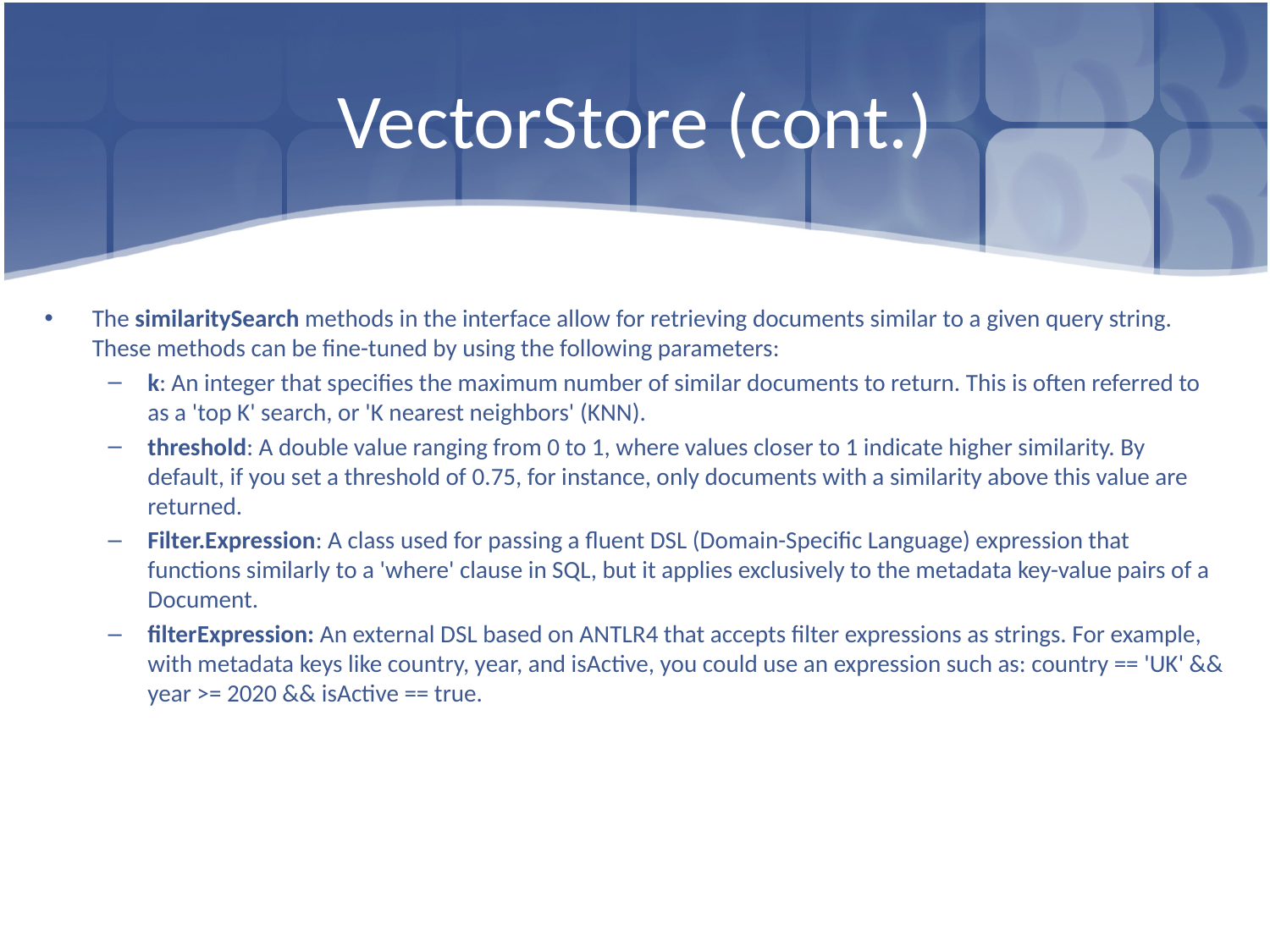

# VectorStore (cont.)
The similaritySearch methods in the interface allow for retrieving documents similar to a given query string. These methods can be fine-tuned by using the following parameters:
k: An integer that specifies the maximum number of similar documents to return. This is often referred to as a 'top K' search, or 'K nearest neighbors' (KNN).
threshold: A double value ranging from 0 to 1, where values closer to 1 indicate higher similarity. By default, if you set a threshold of 0.75, for instance, only documents with a similarity above this value are returned.
Filter.Expression: A class used for passing a fluent DSL (Domain-Specific Language) expression that functions similarly to a 'where' clause in SQL, but it applies exclusively to the metadata key-value pairs of a Document.
filterExpression: An external DSL based on ANTLR4 that accepts filter expressions as strings. For example, with metadata keys like country, year, and isActive, you could use an expression such as: country == 'UK' && year >= 2020 && isActive == true.